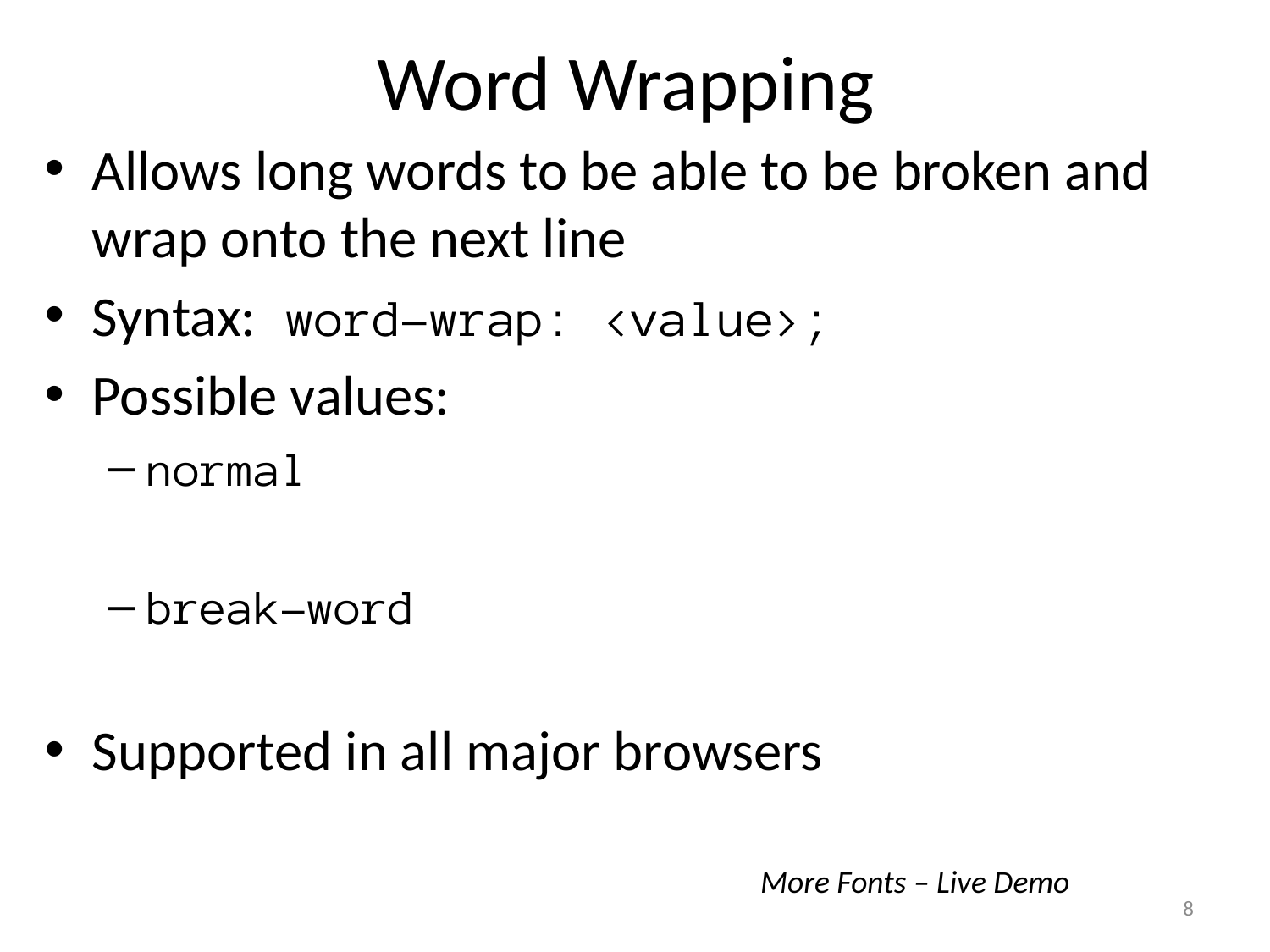

# Word Wrapping
Allows long words to be able to be broken and wrap onto the next line
Syntax: word-wrap: <value>;
Possible values:
normal

break-word

Supported in all major browsers
More Fonts – Live Demo
8